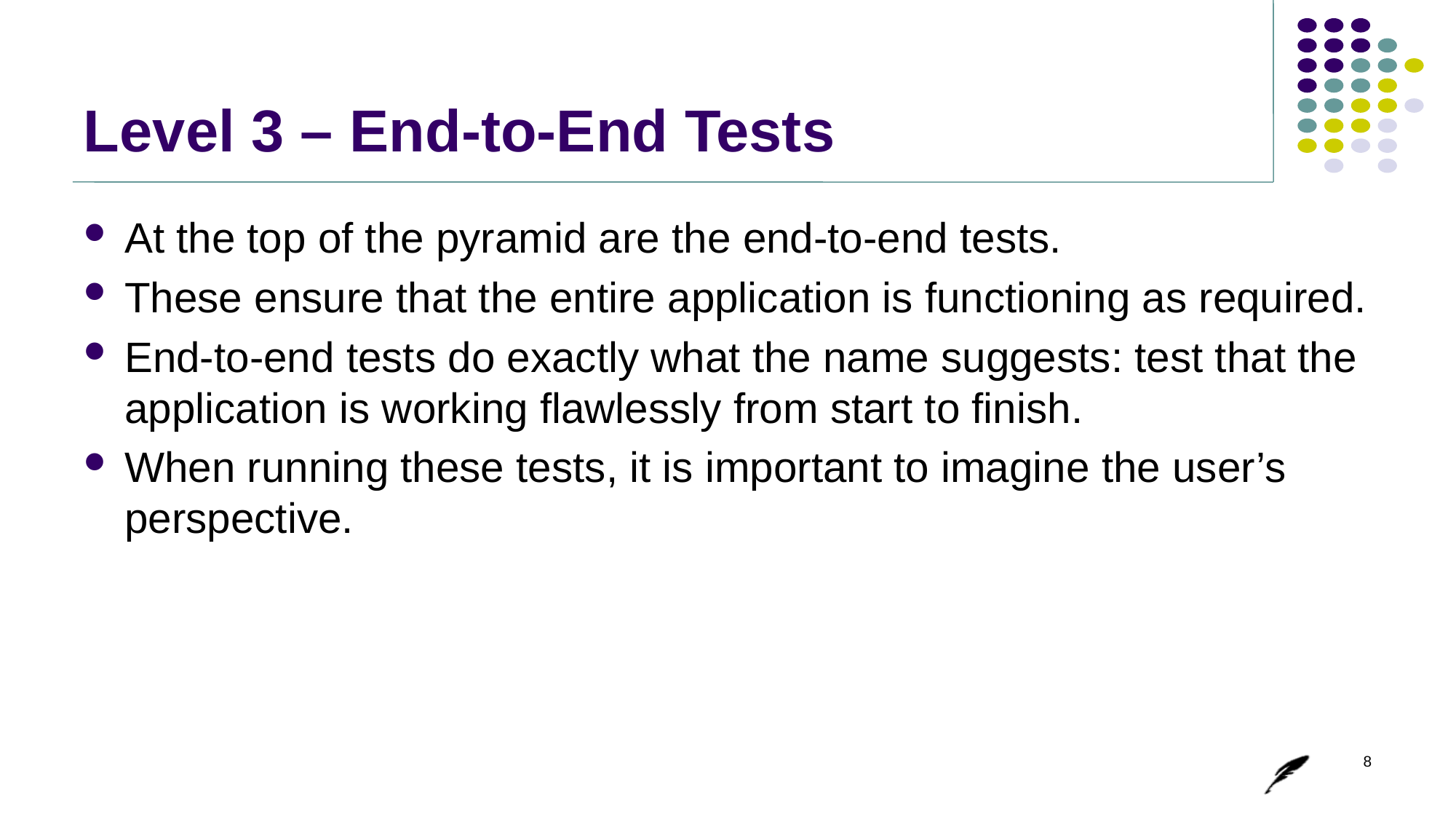

# Level 3 – End-to-End Tests
At the top of the pyramid are the end-to-end tests.
These ensure that the entire application is functioning as required.
End-to-end tests do exactly what the name suggests: test that the application is working flawlessly from start to finish.
When running these tests, it is important to imagine the user’s perspective.
8